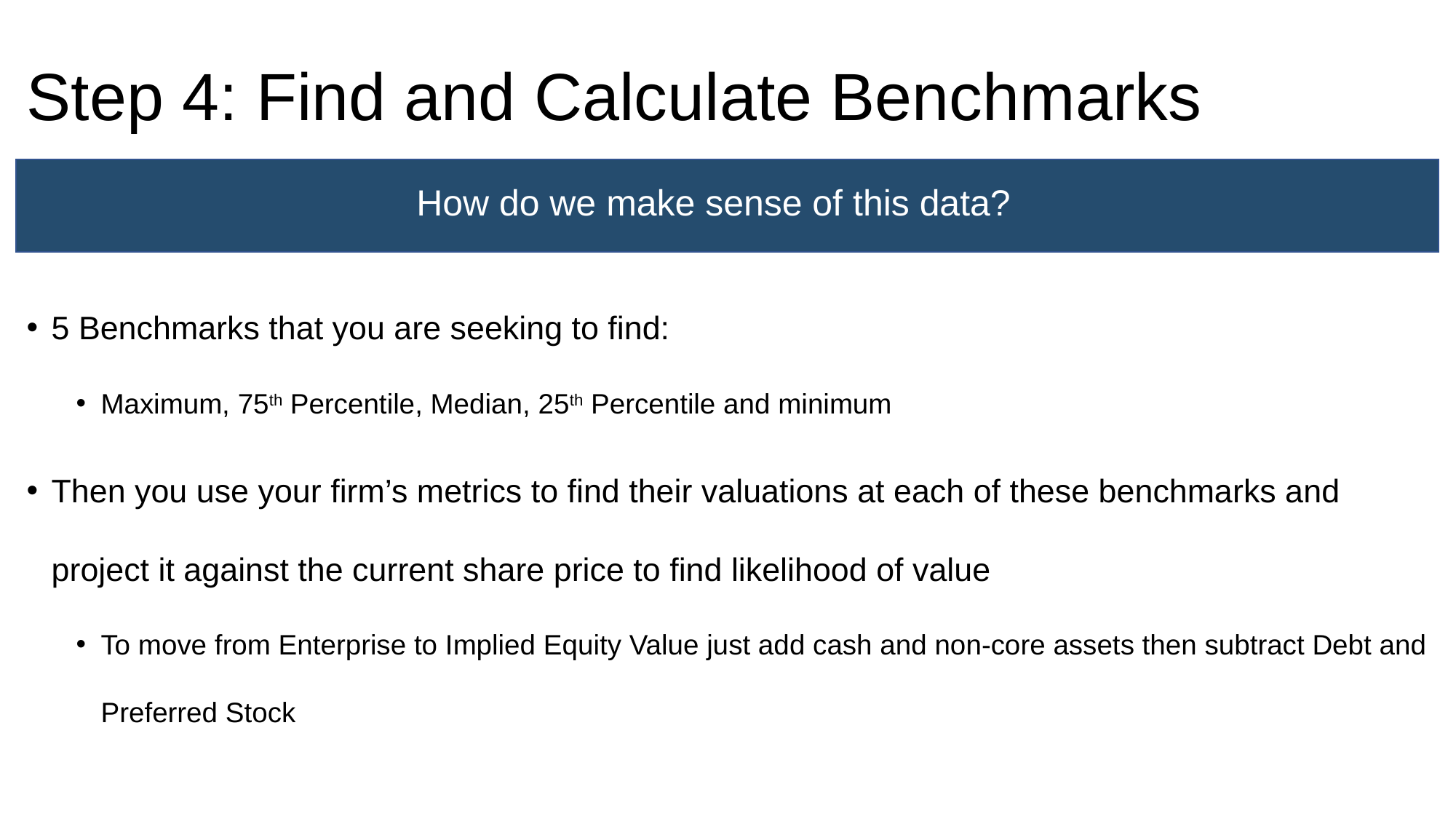

# Step 4: Find and Calculate Benchmarks
How do we make sense of this data?
5 Benchmarks that you are seeking to find:
Maximum, 75th Percentile, Median, 25th Percentile and minimum
Then you use your firm’s metrics to find their valuations at each of these benchmarks and project it against the current share price to find likelihood of value
To move from Enterprise to Implied Equity Value just add cash and non-core assets then subtract Debt and Preferred Stock